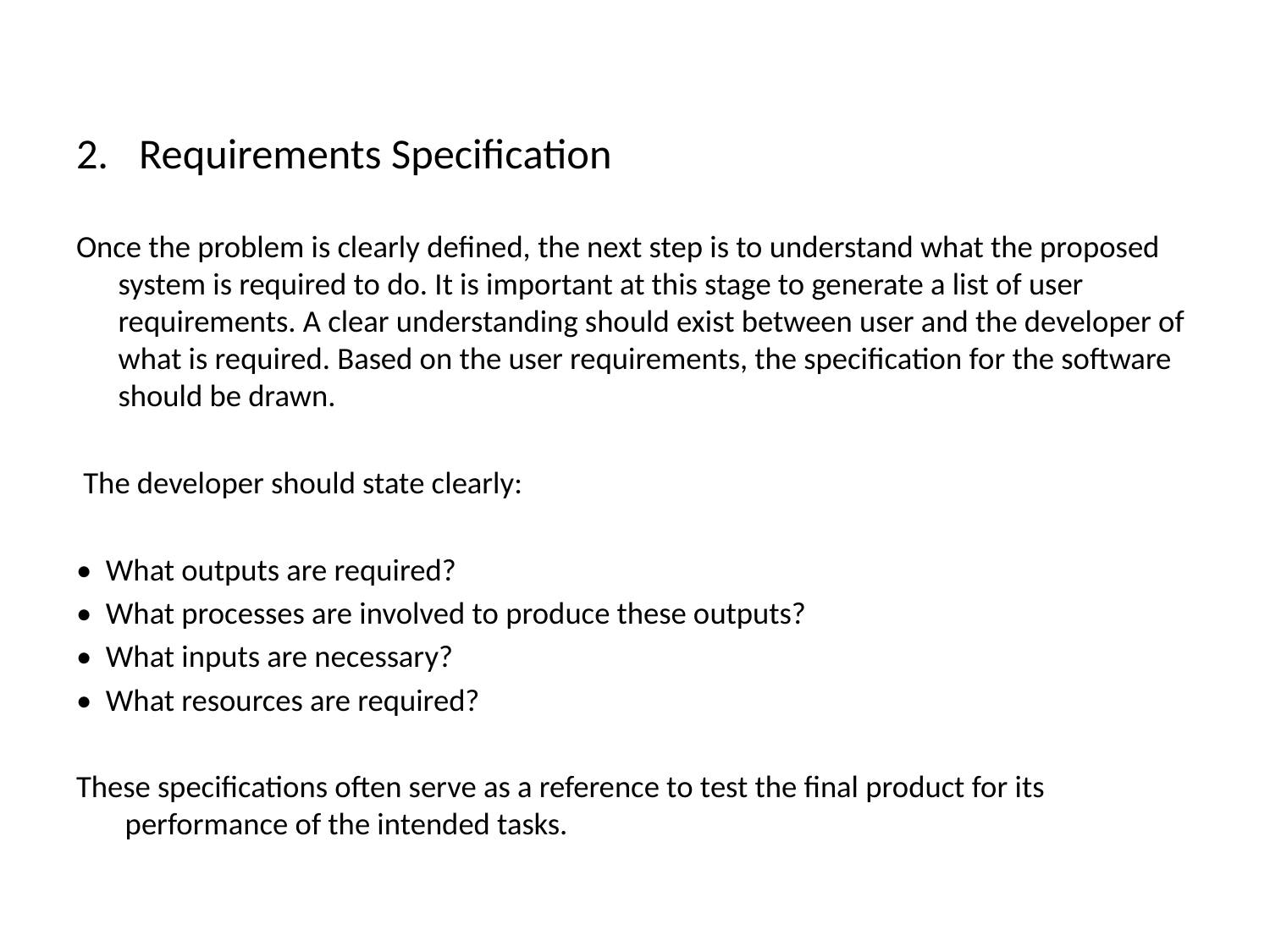

#

Requirements Specification

Once the problem is clearly defined, the next step is to understand what the proposed system is required to do. It is important at this stage to generate a list of user requirements. A clear understanding should exist between user and the developer of what is required. Based on the user requirements, the specification for the software should be drawn.

 The developer should state clearly:

•  What outputs are required?
•  What processes are involved to produce these outputs?
•  What inputs are necessary?
•  What resources are required?

These specifications often serve as a reference to test the final product for its  performance of the intended tasks.